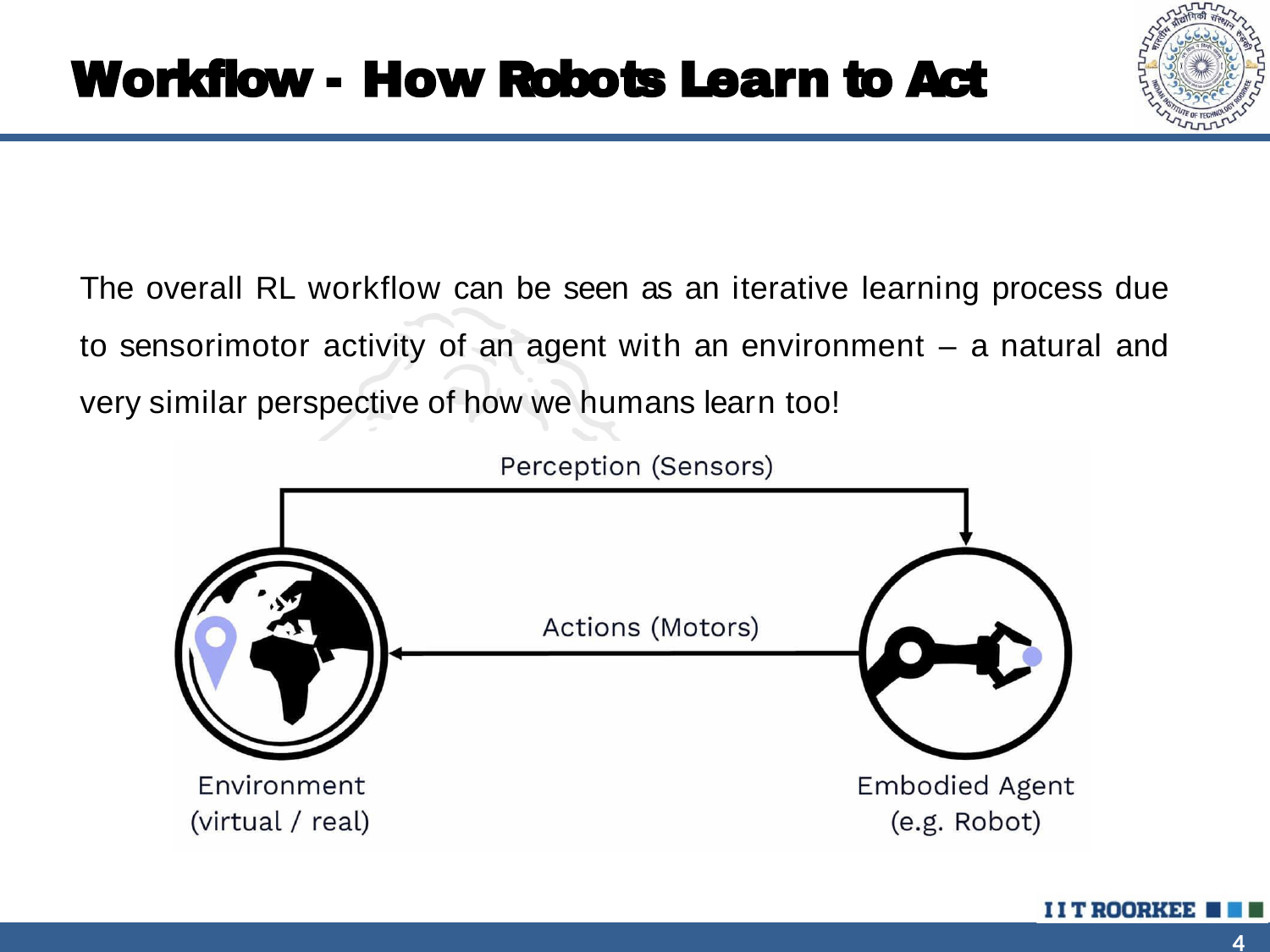

# Workflow - How Robots Learn to Act
The overall RL workflow can be seen as an iterative learning process due to sensorimotor activity of an agent with an environment – a natural and very similar perspective of how we humans learn too!

4